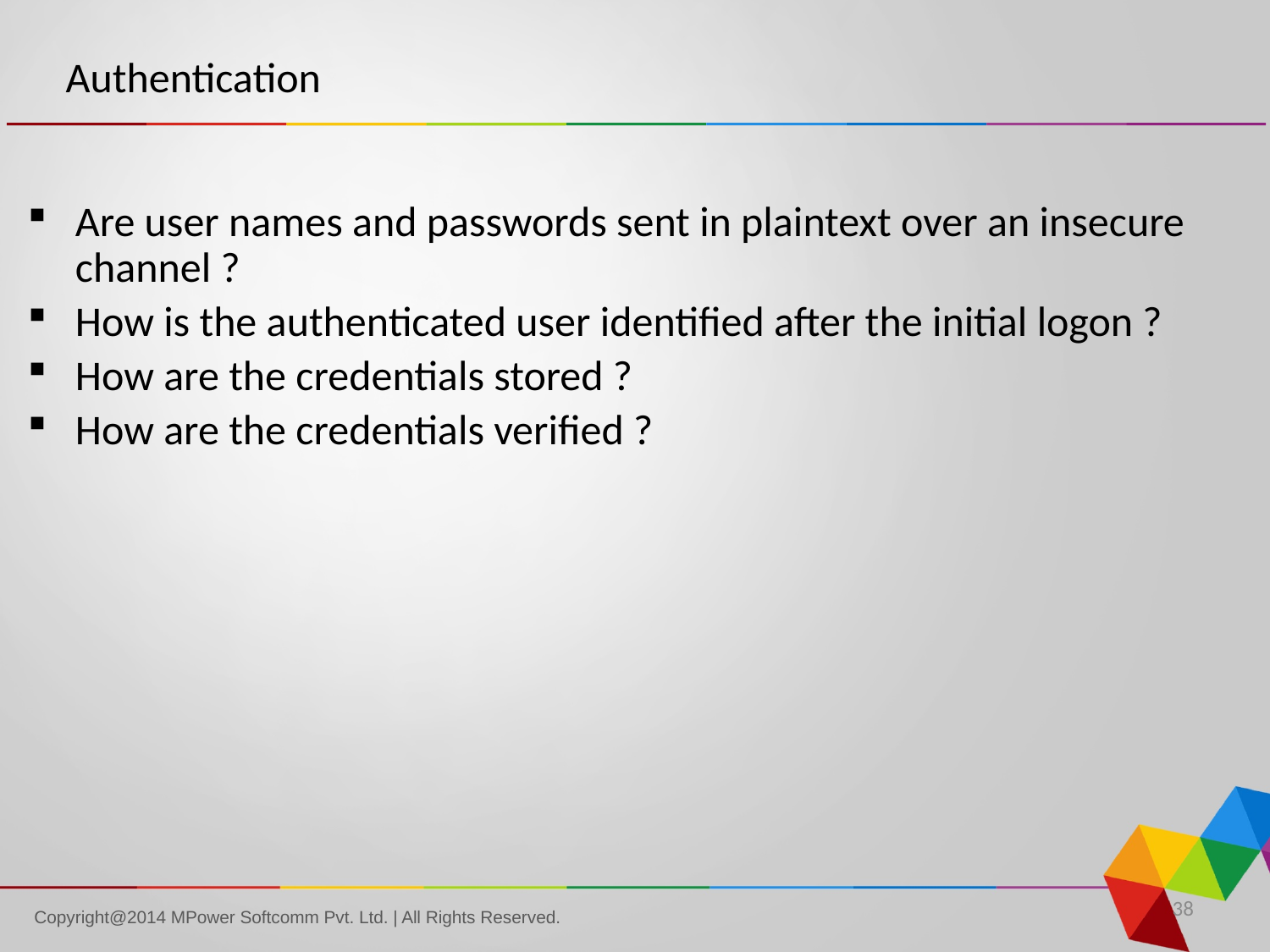

# Authentication
Are user names and passwords sent in plaintext over an insecure channel ?
How is the authenticated user identified after the initial logon ?
How are the credentials stored ?
How are the credentials verified ?
38